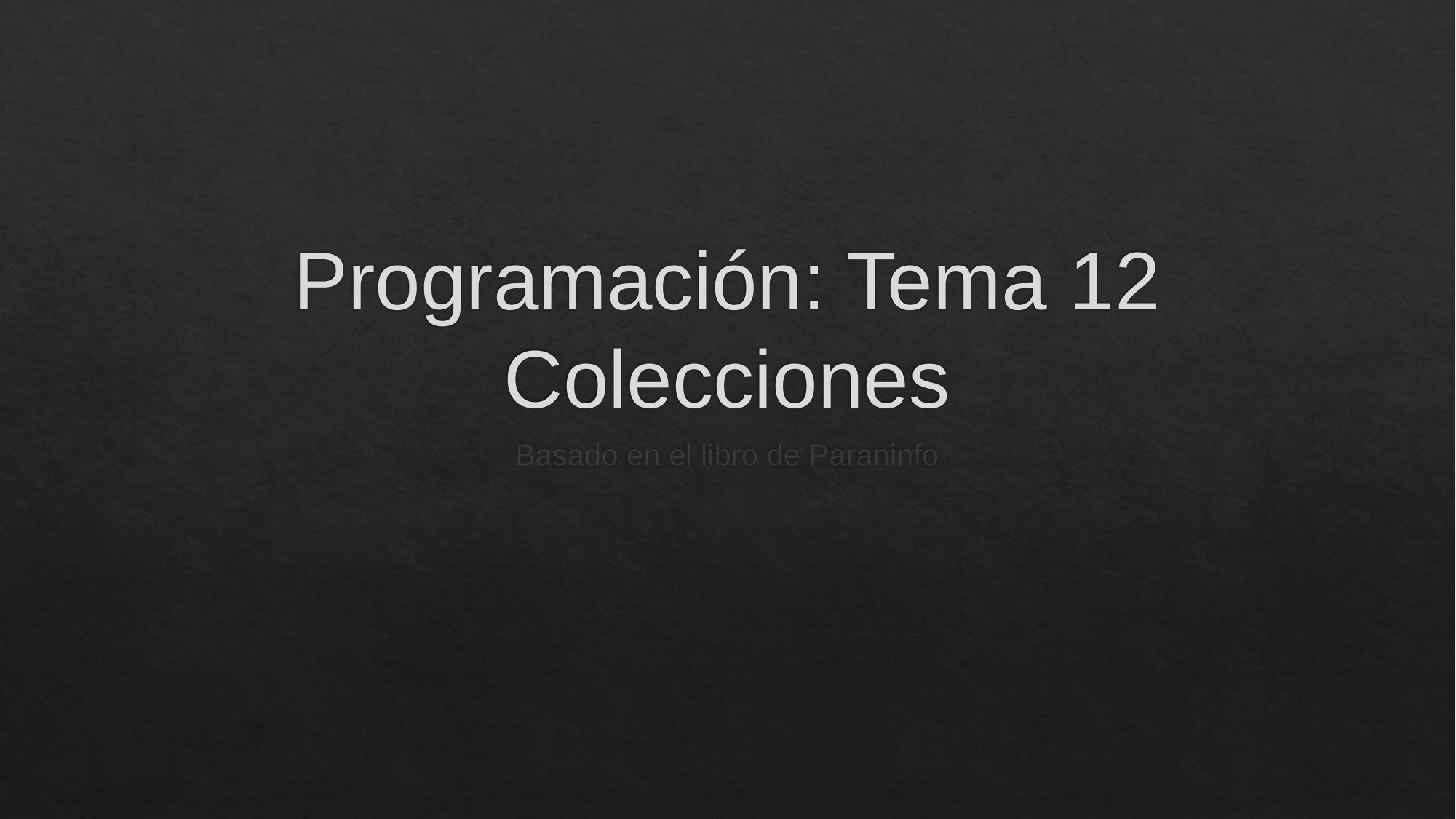

# Programación: Tema 12 Colecciones
Basado en el libro de Paraninfo